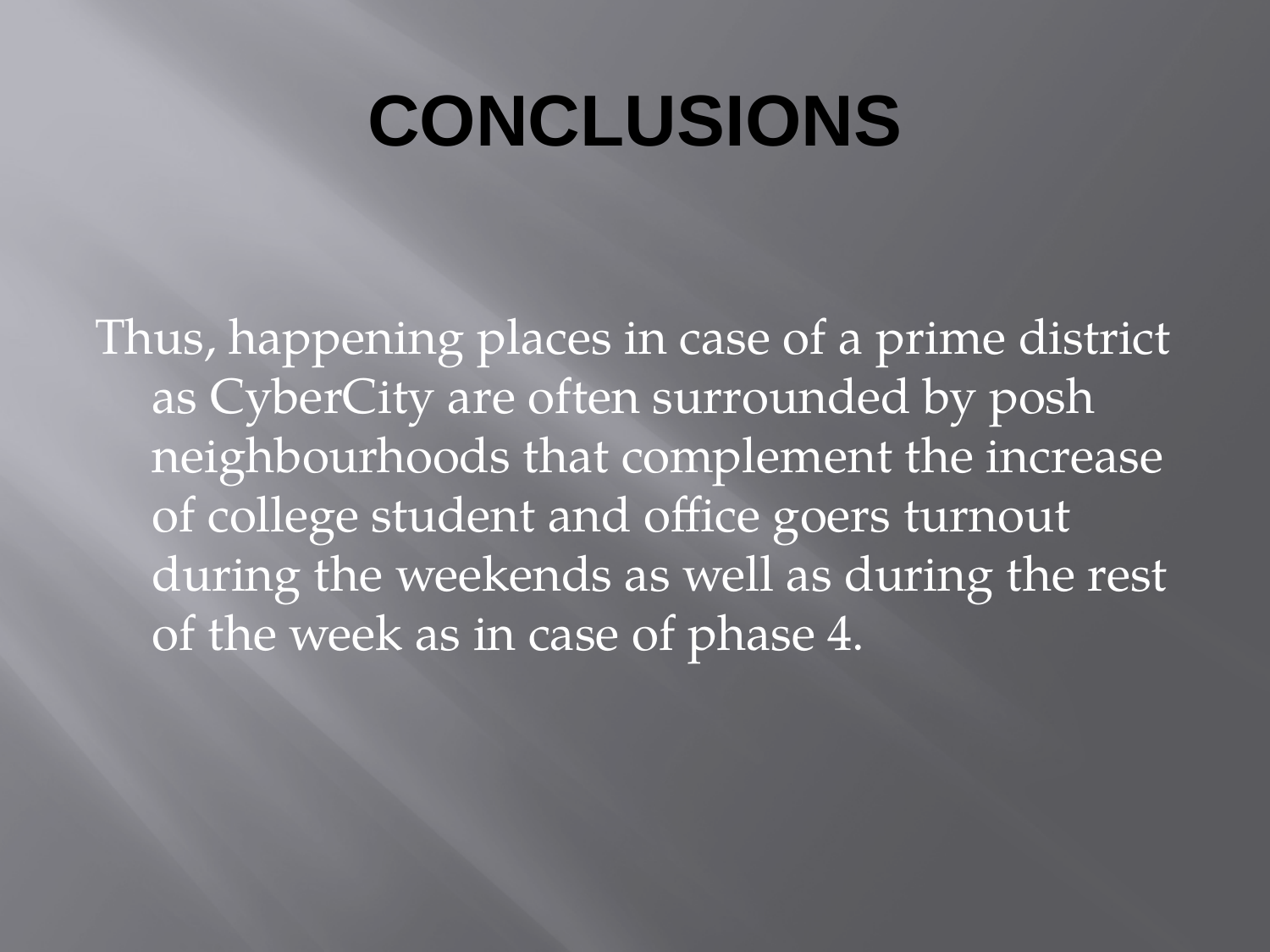

# CONCLUSIONS
Thus, happening places in case of a prime district as CyberCity are often surrounded by posh neighbourhoods that complement the increase of college student and office goers turnout during the weekends as well as during the rest of the week as in case of phase 4.